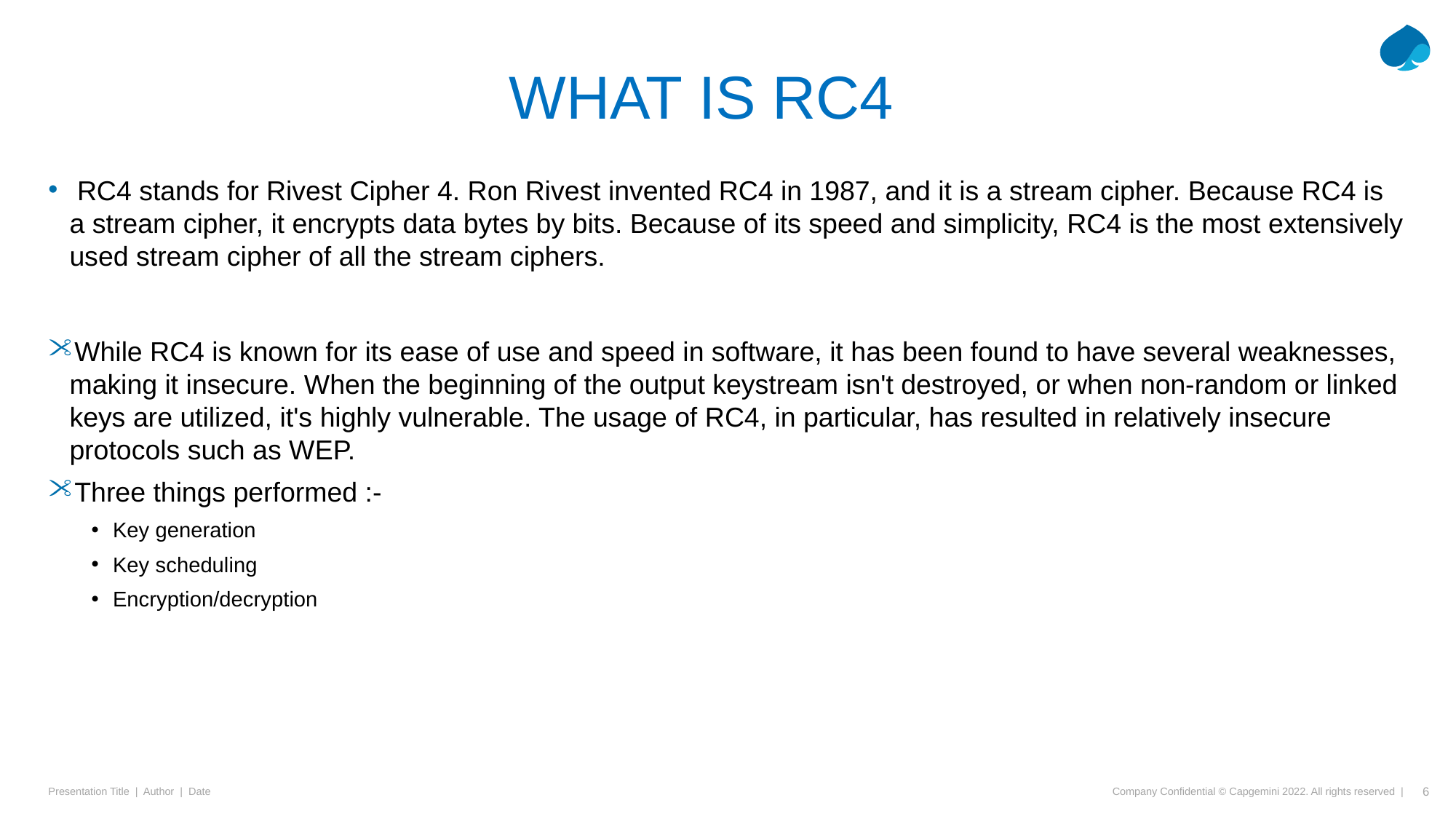

# What is rc4
 RC4 stands for Rivest Cipher 4. Ron Rivest invented RC4 in 1987, and it is a stream cipher. Because RC4 is a stream cipher, it encrypts data bytes by bits. Because of its speed and simplicity, RC4 is the most extensively used stream cipher of all the stream ciphers.

While RC4 is known for its ease of use and speed in software, it has been found to have several weaknesses, making it insecure. When the beginning of the output keystream isn't destroyed, or when non-random or linked keys are utilized, it's highly vulnerable. The usage of RC4, in particular, has resulted in relatively insecure protocols such as WEP.
Three things performed :-
Key generation
Key scheduling
Encryption/decryption